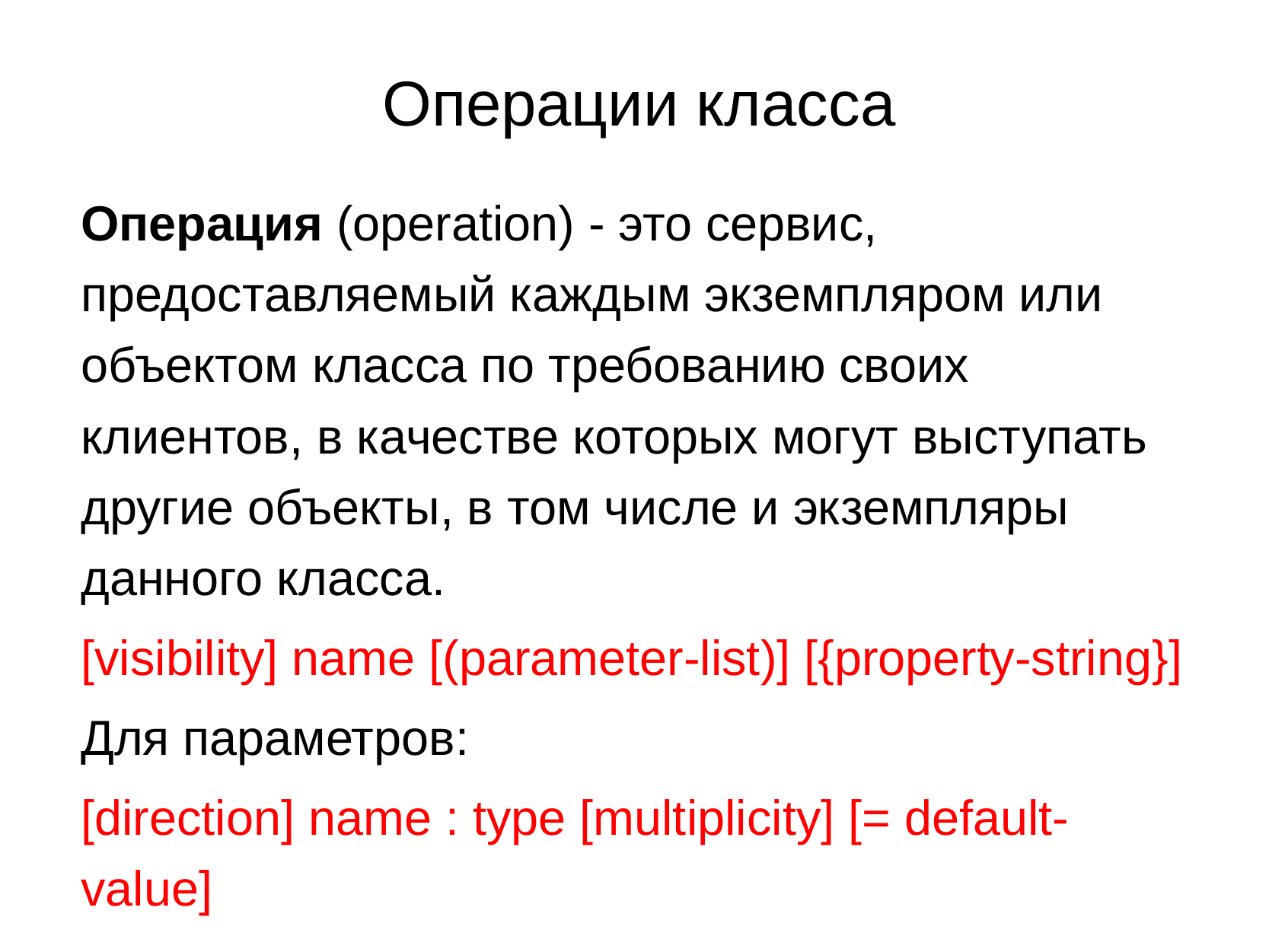

# Операции класса
Операция (operation) - это сервис, предоставляемый каждым экземпляром или объектом класса по требованию своих клиентов, в качестве которых могут выступать другие объекты, в том числе и экземпляры данного класса.
[visibility] name [(parameter-list)] [{property-string}]
Для параметров:
[direction] name : type [multiplicity] [= default-value]